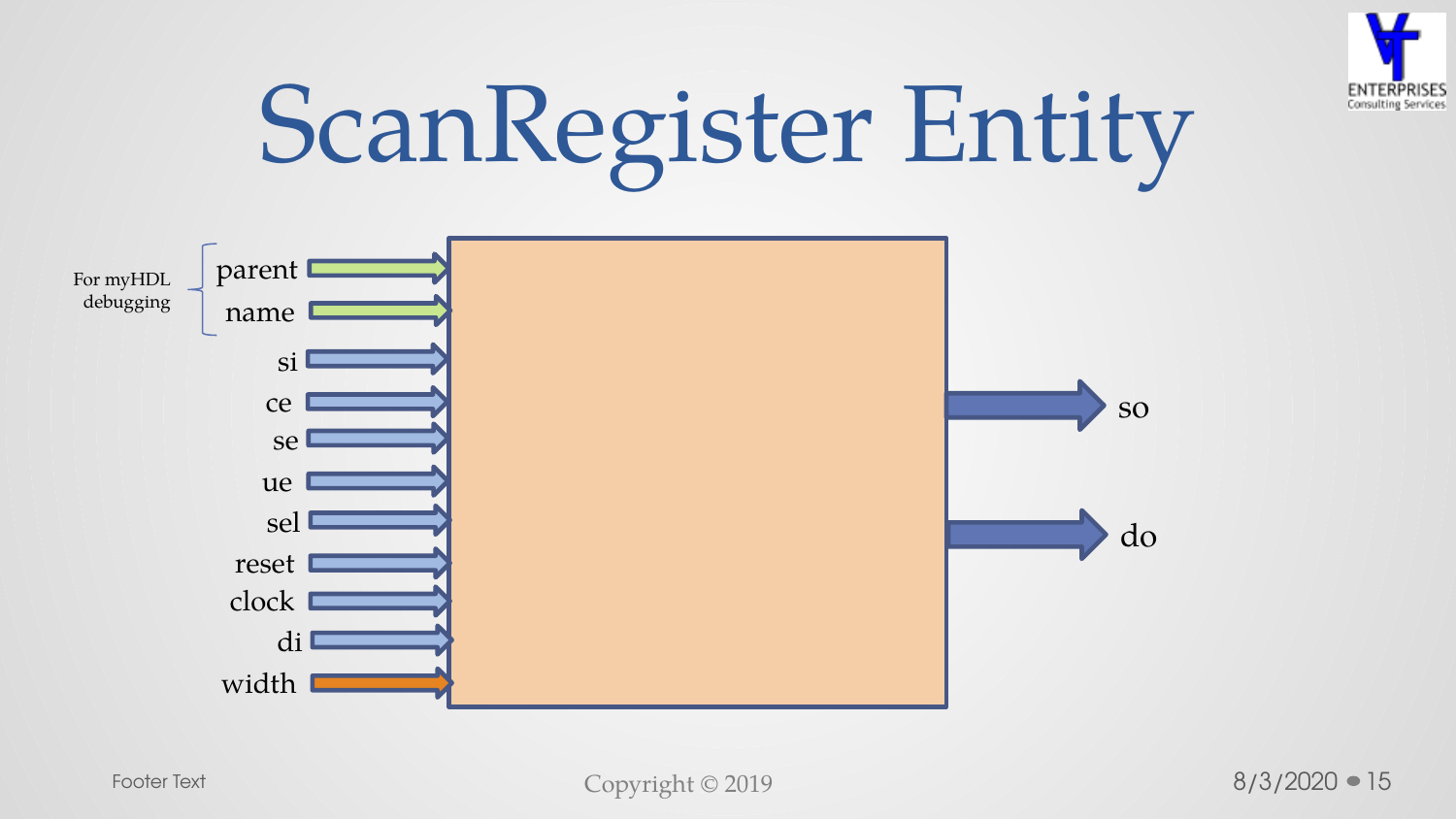

# ScanRegister Entity

parent

For myHDL debugging
name

si

ce

se

ue

sel

reset

clock

di

width

so
do
Footer Text
8/3/2020
15